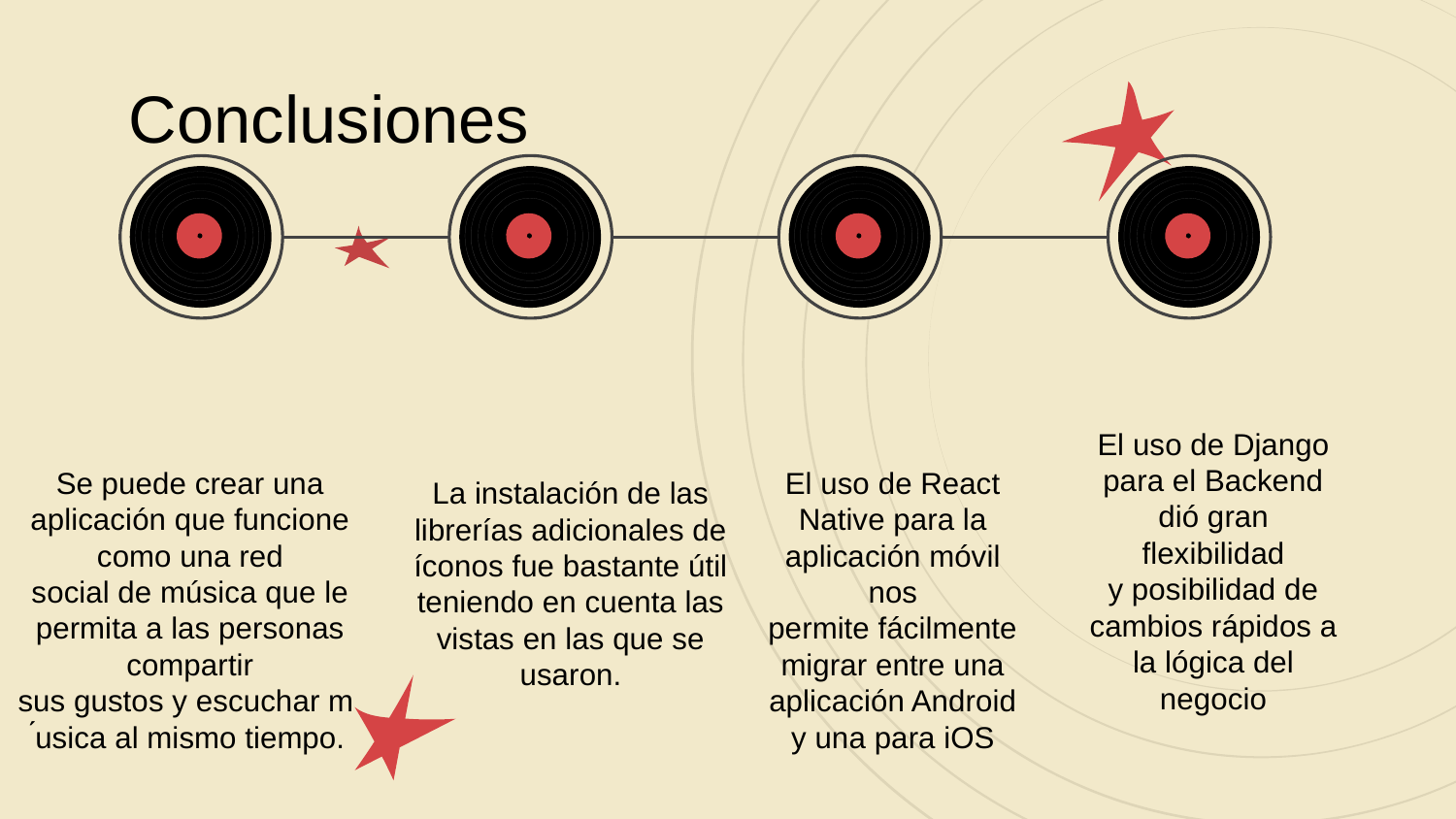

# Conclusiones

La instalación de las librerías adicionales de íconos fue bastante útil teniendo en cuenta las vistas en las que se usaron.
El uso de Django para el Backend dió gran flexibilidad
y posibilidad de cambios rápidos a la lógica del negocio

Se puede crear una aplicación que funcione como una red
social de música que le permita a las personas compartir
sus gustos y escuchar m  ́usica al mismo tiempo.

El uso de React Native para la aplicación móvil nos
permite fácilmente migrar entre una aplicación Android
y una para iOS